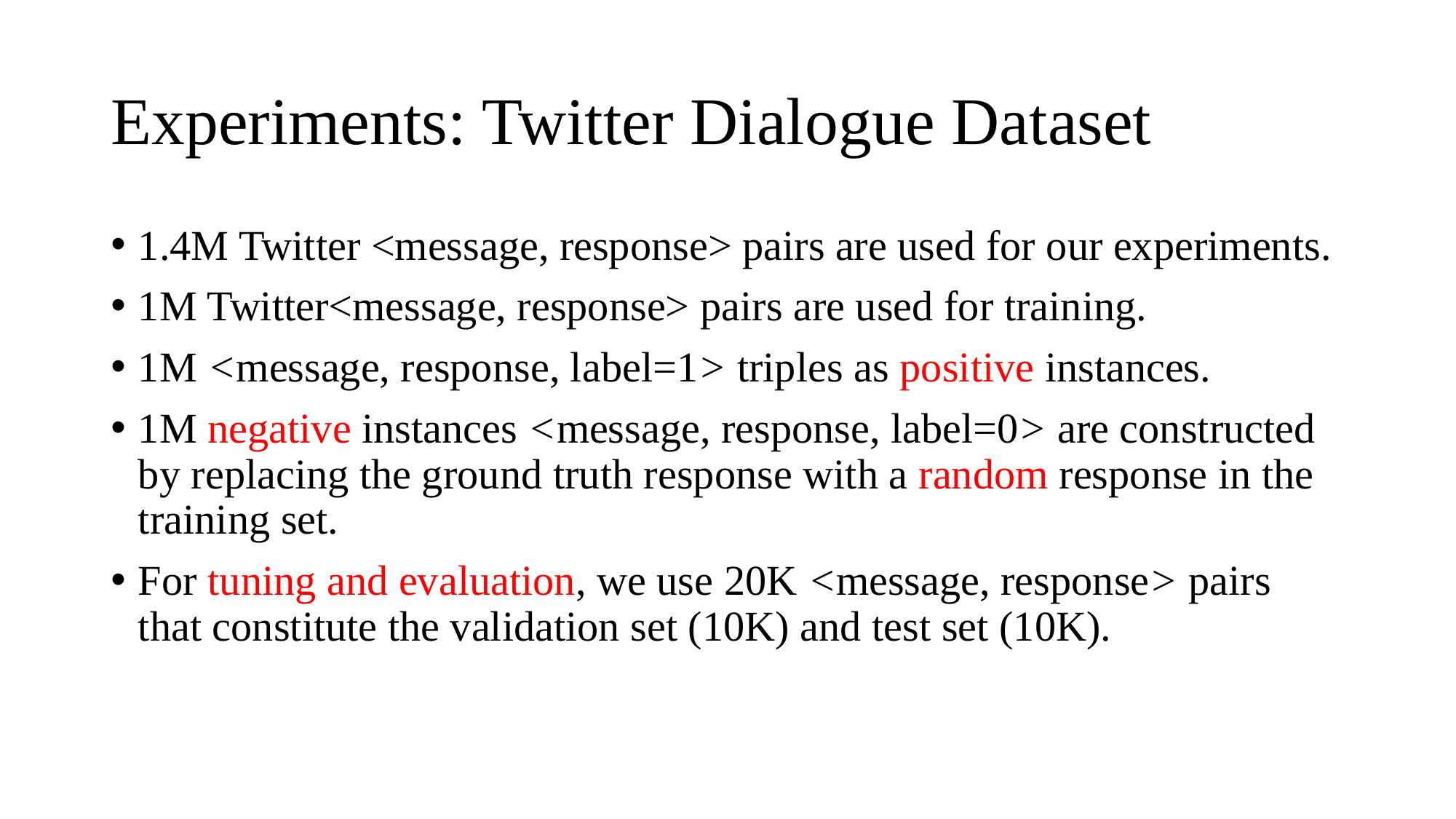

# Experiments: Twitter Dialogue Dataset
1.4M Twitter <message, response> pairs are used for our experiments.
1M Twitter<message, response> pairs are used for training.
1M <message, response, label=1> triples as positive instances.
1M negative instances <message, response, label=0> are constructed by replacing the ground truth response with a random response in the training set.
For tuning and evaluation, we use 20K <message, response> pairs that constitute the validation set (10K) and test set (10K).